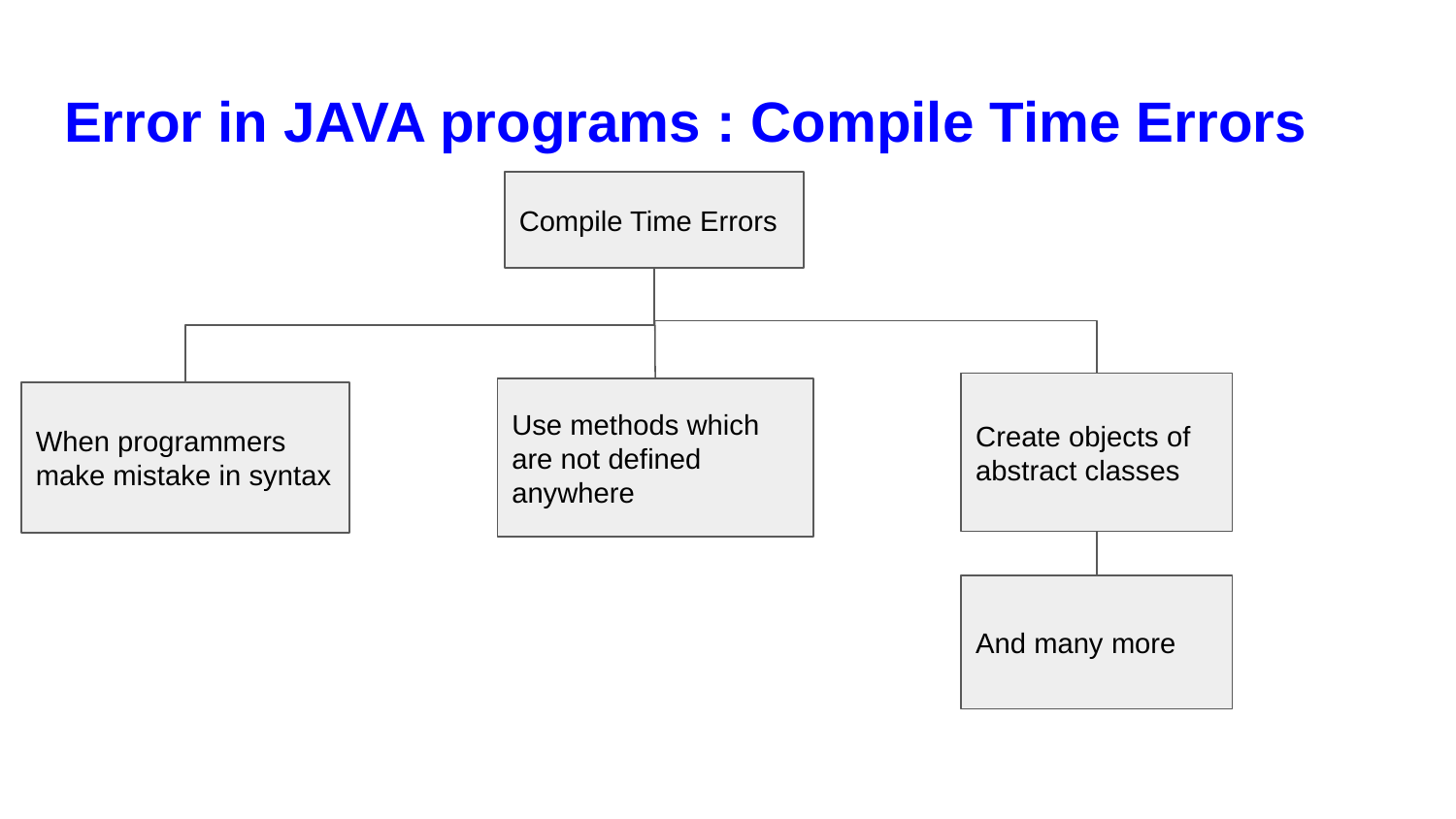

# Error in JAVA programs : Compile Time Errors
Compile Time Errors
Create objects of abstract classes
Use methods which are not defined anywhere
When programmers make mistake in syntax
And many more